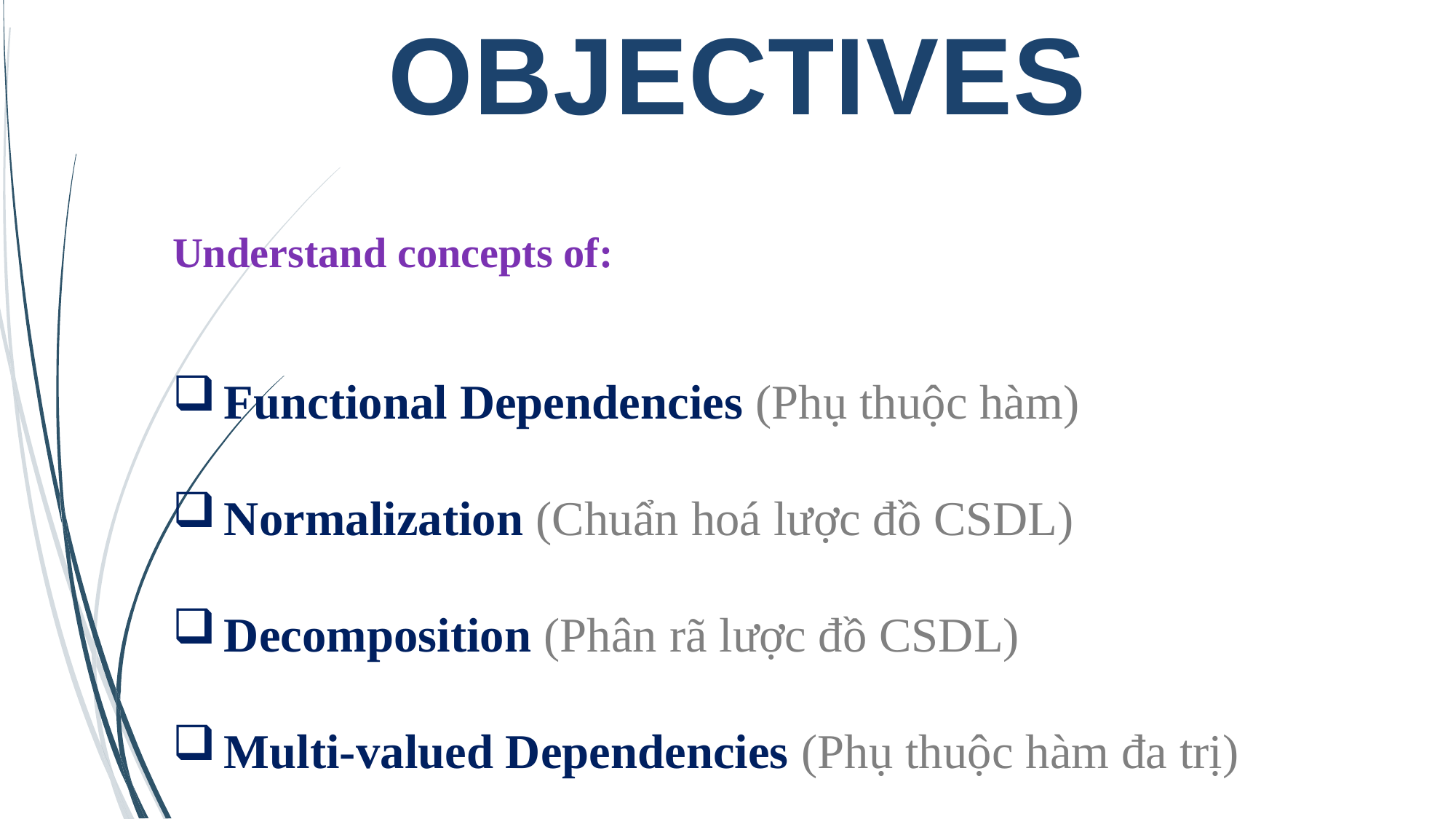

OBJECTIVES
Understand concepts of:
Functional Dependencies (Phụ thuộc hàm)
Normalization (Chuẩn hoá lược đồ CSDL)
Decomposition (Phân rã lược đồ CSDL)
Multi-valued Dependencies (Phụ thuộc hàm đa trị)